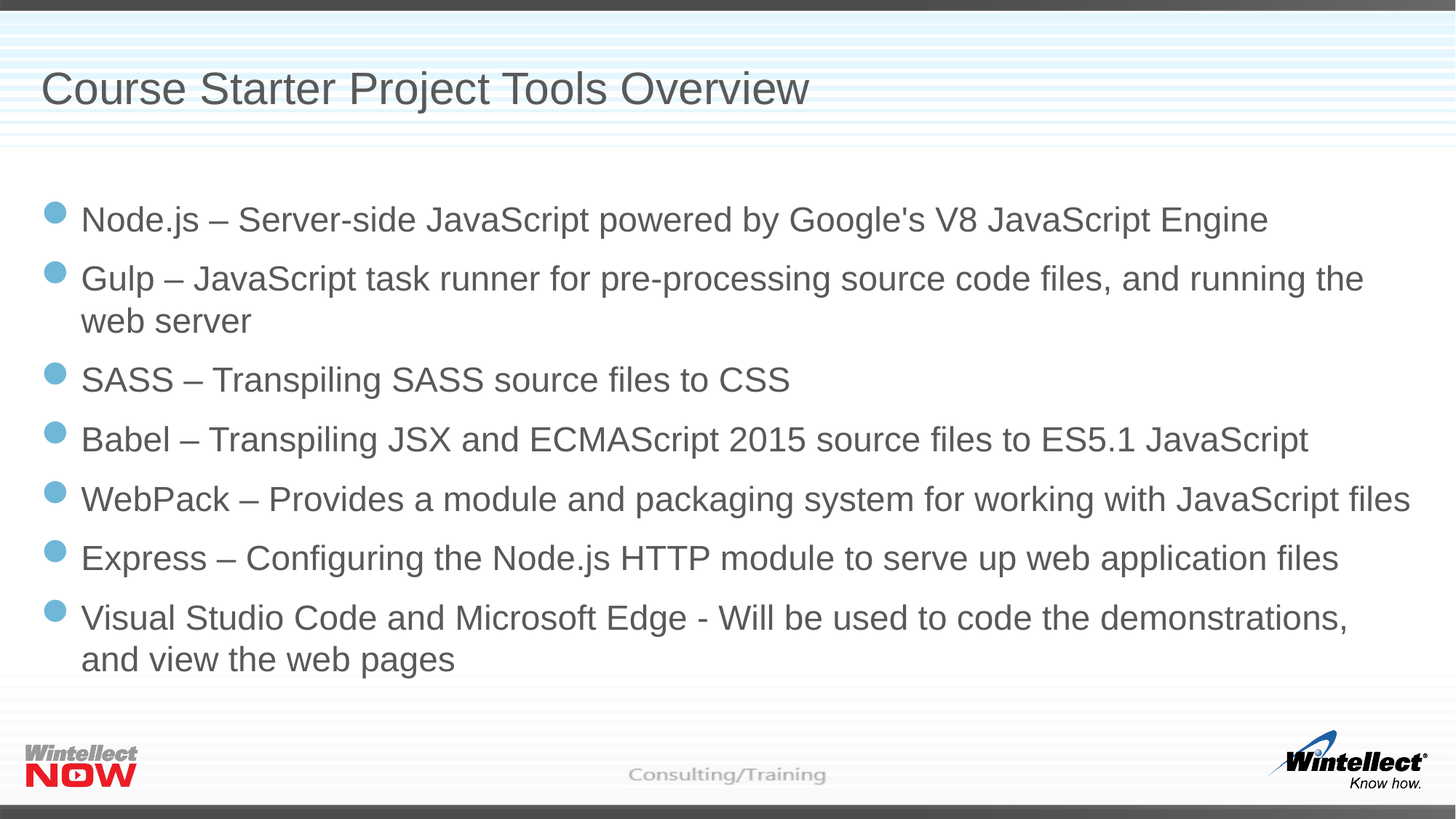

# Course Starter Project Tools Overview
Node.js – Server-side JavaScript powered by Google's V8 JavaScript Engine
Gulp – JavaScript task runner for pre-processing source code files, and running the web server
SASS – Transpiling SASS source files to CSS
Babel – Transpiling JSX and ECMAScript 2015 source files to ES5.1 JavaScript
WebPack – Provides a module and packaging system for working with JavaScript files
Express – Configuring the Node.js HTTP module to serve up web application files
Visual Studio Code and Microsoft Edge - Will be used to code the demonstrations, and view the web pages